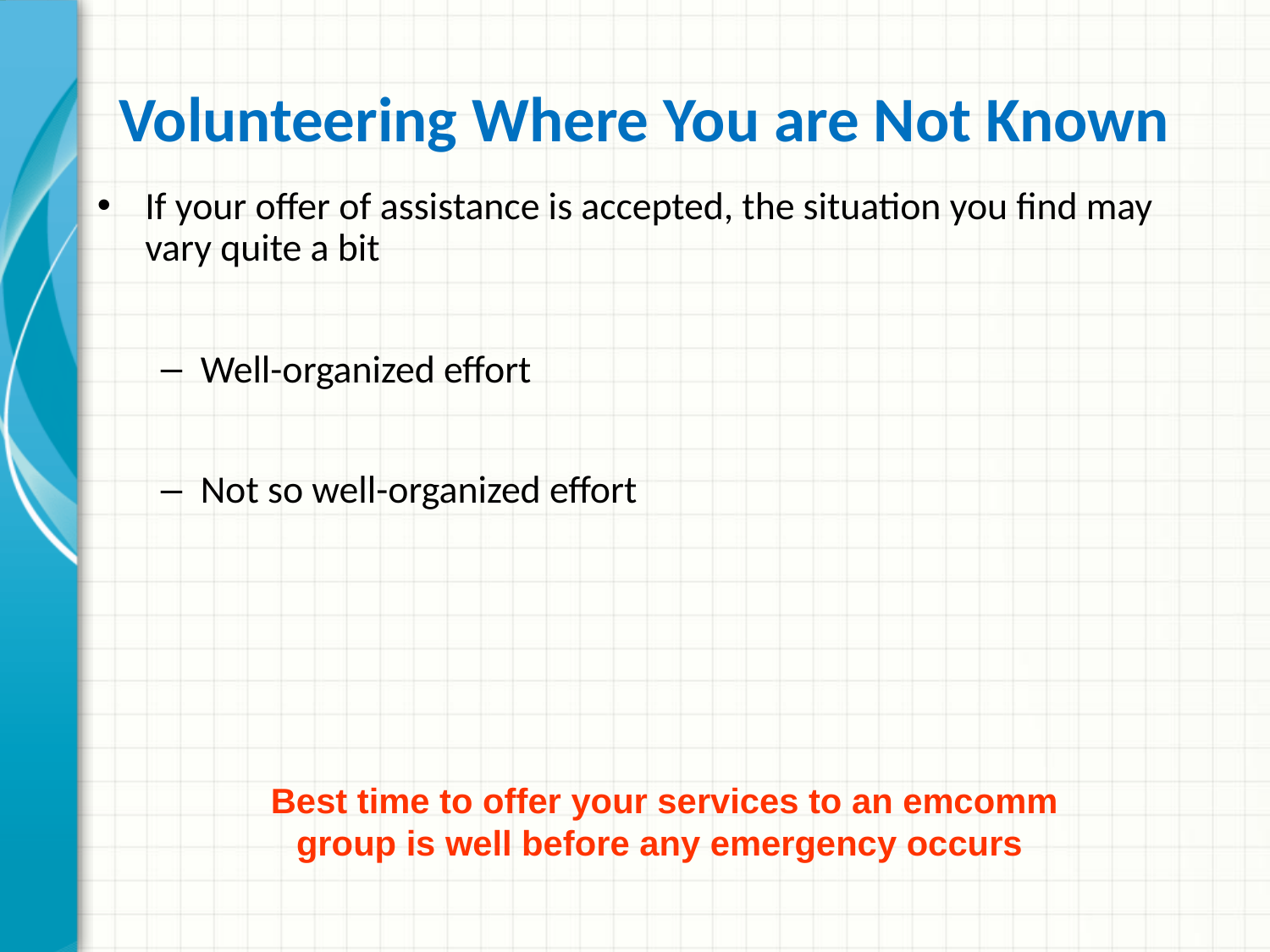

# Volunteering Where You are Not Known
If your offer of assistance is accepted, the situation you find may vary quite a bit

Well-organized effort

Not so well-organized effort
Best time to offer your services to an emcomm group is well before any emergency occurs